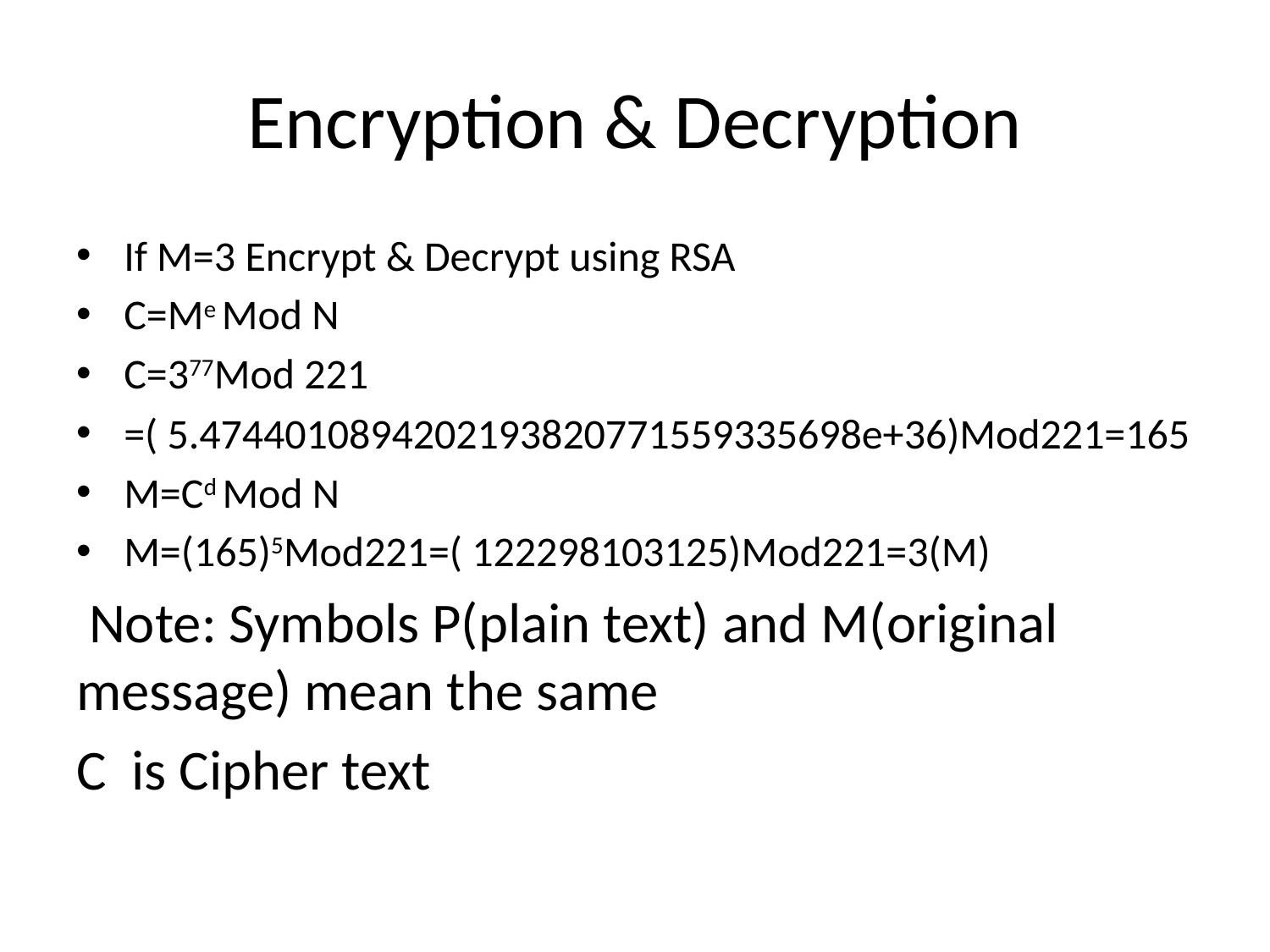

# Encryption & Decryption
If M=3 Encrypt & Decrypt using RSA
C=Me Mod N
C=377Mod 221
=( 5.4744010894202193820771559335698e+36)Mod221=165
M=Cd Mod N
M=(165)5Mod221=( 122298103125)Mod221=3(M)
 Note: Symbols P(plain text) and M(original message) mean the same
C  is Cipher text